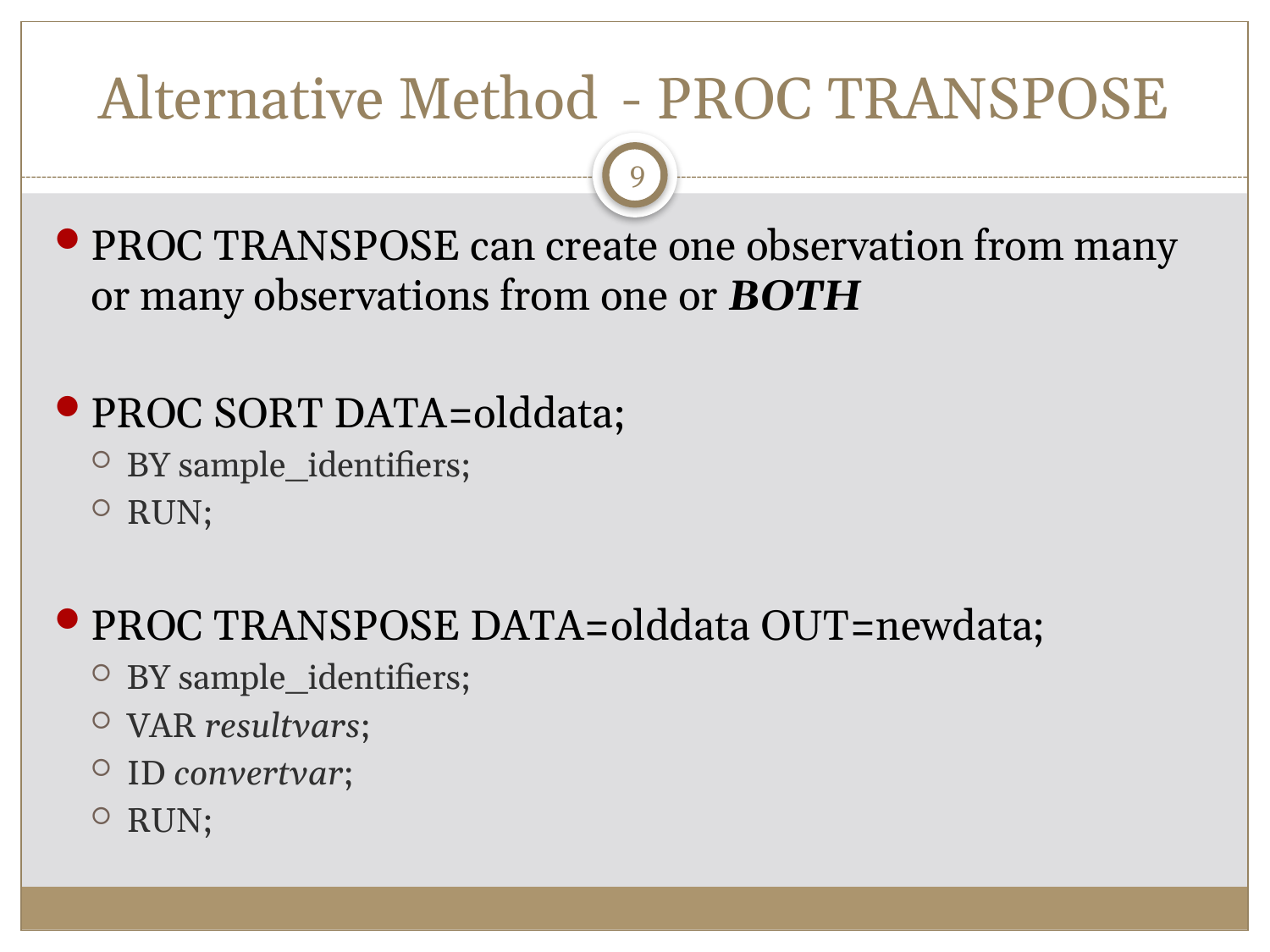

# Alternative Method	 - PROC TRANSPOSE
9
PROC TRANSPOSE can create one observation from many or many observations from one or BOTH

PROC SORT DATA=olddata;
BY sample_identifiers;
RUN;

PROC TRANSPOSE DATA=olddata OUT=newdata;
BY sample_identifiers;
VAR resultvars;
ID convertvar;
RUN;